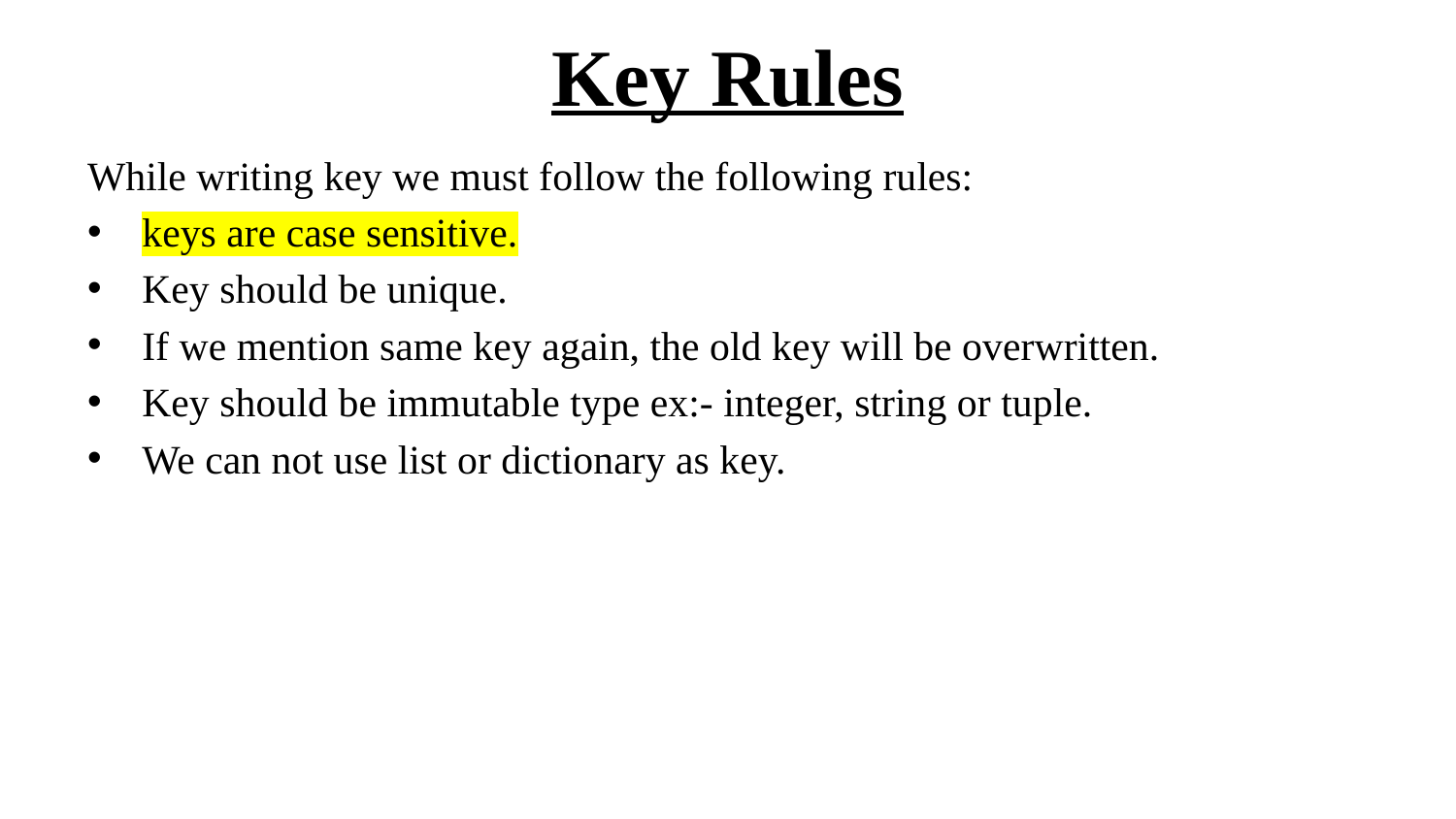

# Key Rules
While writing key we must follow the following rules:
keys are case sensitive.
Key should be unique.
If we mention same key again, the old key will be overwritten.
Key should be immutable type ex:- integer, string or tuple.
We can not use list or dictionary as key.